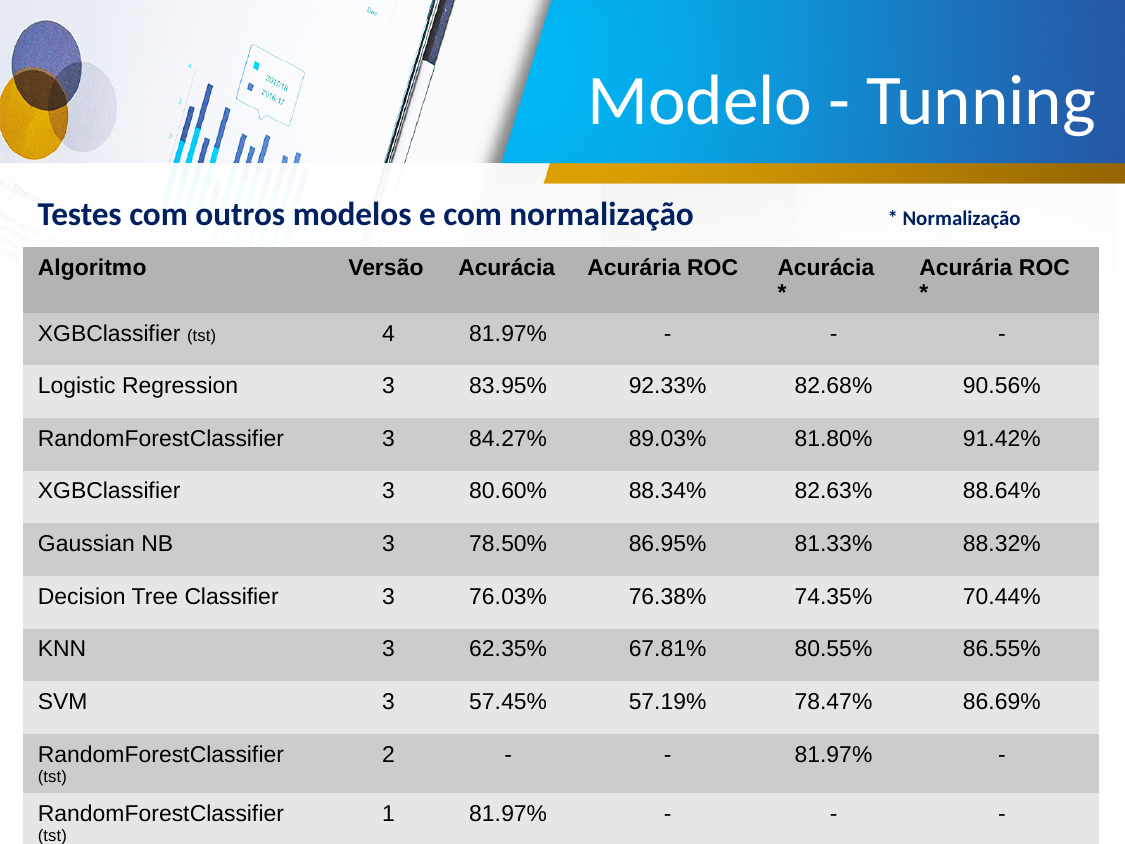

Modelo - Tunning
Testes com outros modelos e com normalização                          * Normalização

| Algoritmo | Versão | Acurácia | Acurária ROC | Acurácia \* | Acurária ROC \* |
| --- | --- | --- | --- | --- | --- |
| XGBClassifier (tst) | 4 | 81.97% | - | - | - |
| Logistic Regression | 3 | 83.95% | 92.33% | 82.68% | 90.56% |
| RandomForestClassifier | 3 | 84.27% | 89.03% | 81.80% | 91.42% |
| XGBClassifier | 3 | 80.60% | 88.34% | 82.63% | 88.64% |
| Gaussian NB | 3 | 78.50% | 86.95% | 81.33% | 88.32% |
| Decision Tree Classifier | 3 | 76.03% | 76.38% | 74.35% | 70.44% |
| KNN | 3 | 62.35% | 67.81% | 80.55% | 86.55% |
| SVM | 3 | 57.45% | 57.19% | 78.47% | 86.69% |
| RandomForestClassifier (tst) | 2 | - | - | 81.97% | - |
| RandomForestClassifier (tst) | 1 | 81.97% | - | - | - |